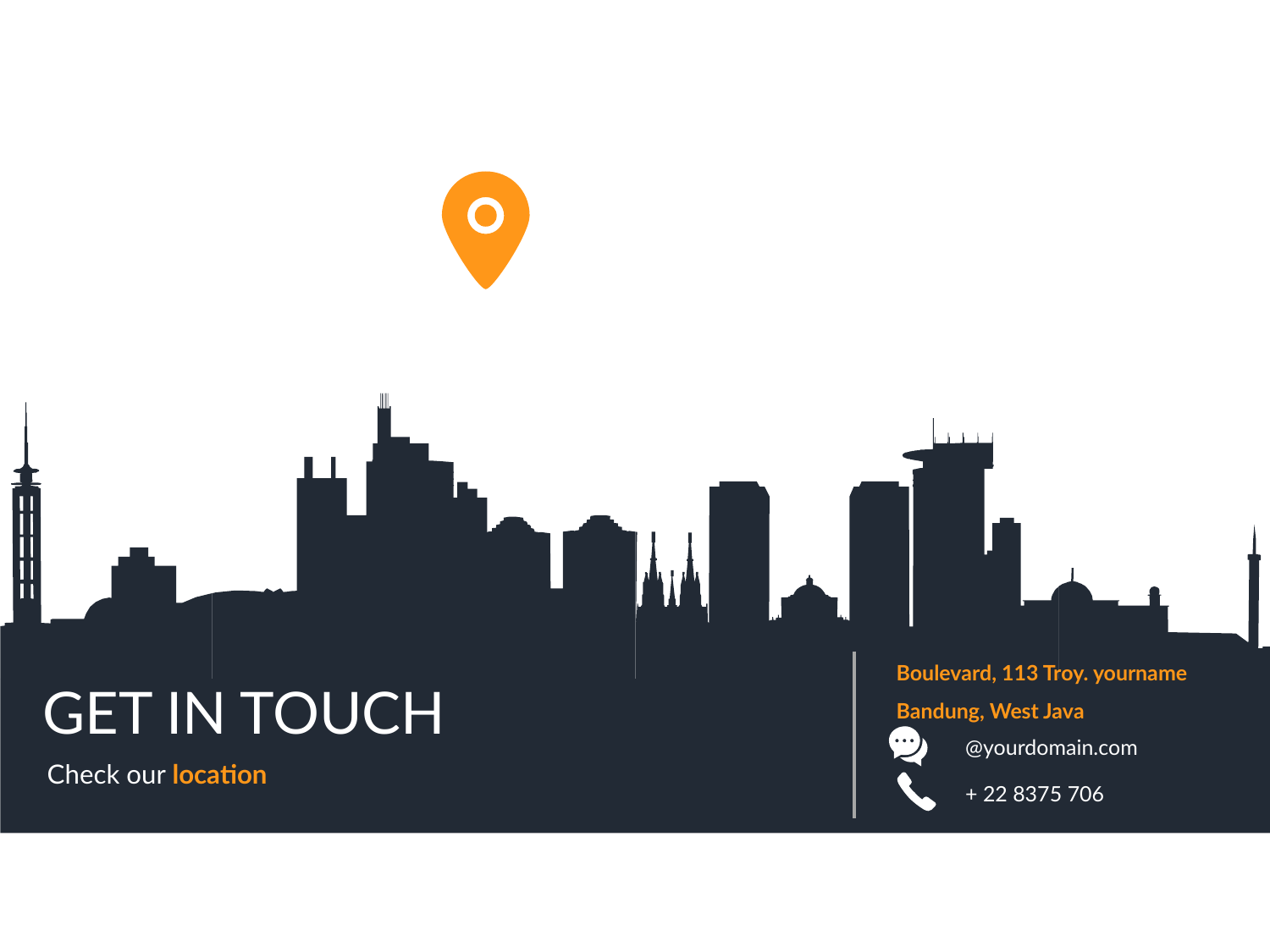

Boulevard, 113 Troy. yourname
Bandung, West Java
GET IN TOUCH

@yourdomain.com
Check our location

+ 22 8375 706